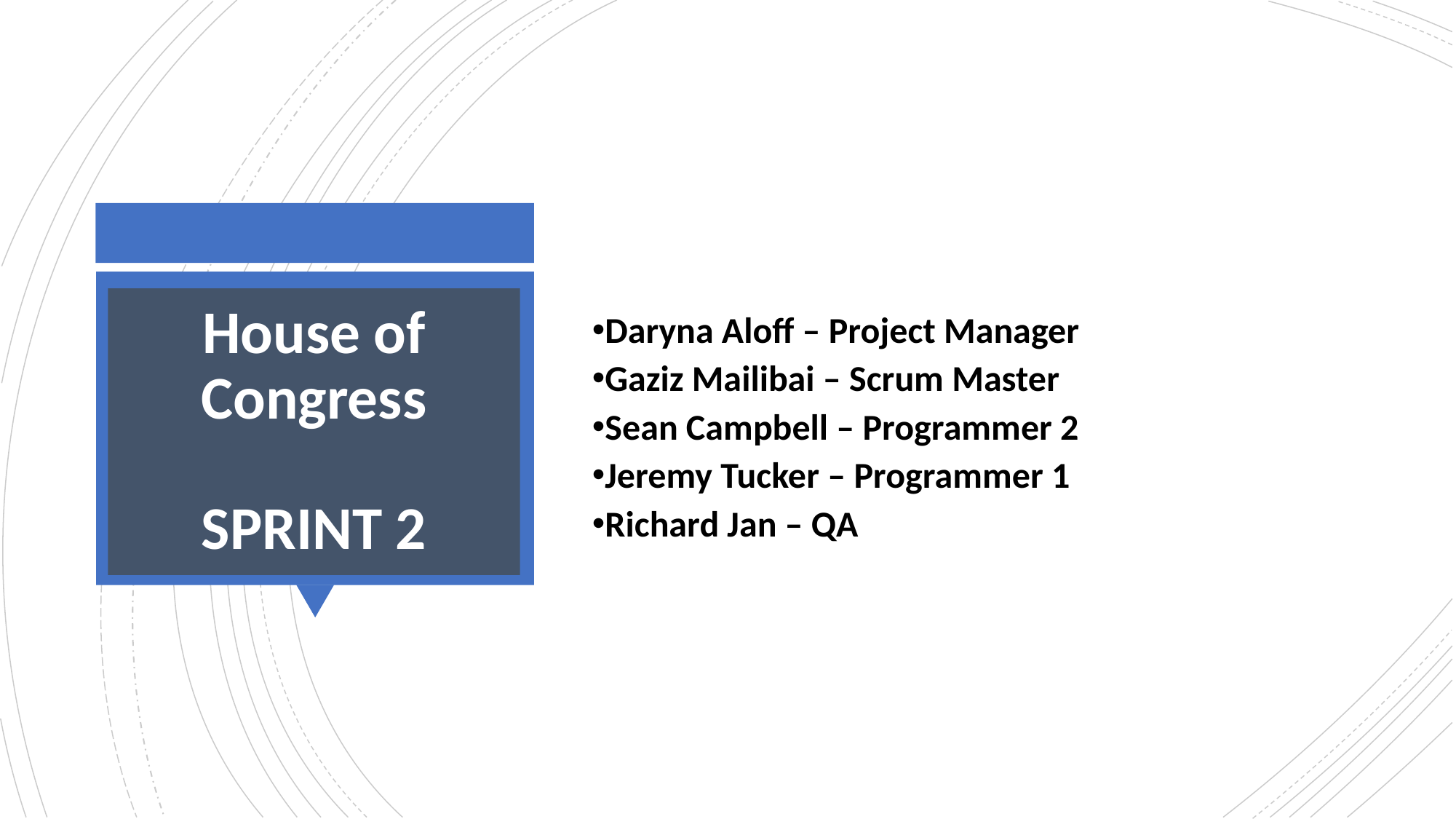

Daryna Aloff – Project Manager
Gaziz Mailibai – Scrum Master
Sean Campbell – Programmer 2
Jeremy Tucker – Programmer 1
Richard Jan – QA

# House of Congress SPRINT 2